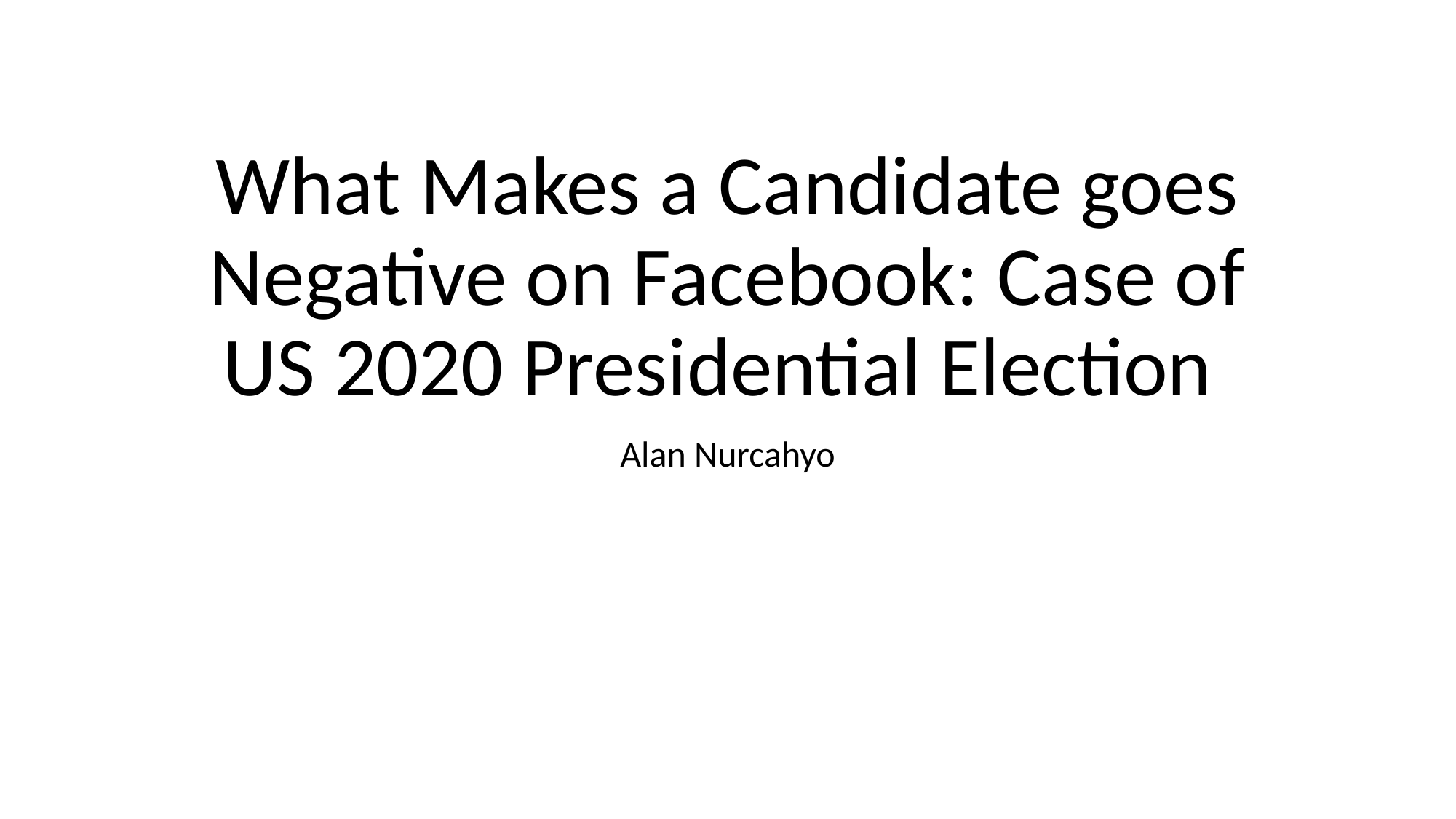

# What Makes a Candidate goes Negative on Facebook: Case of US 2020 Presidential Election
Alan Nurcahyo